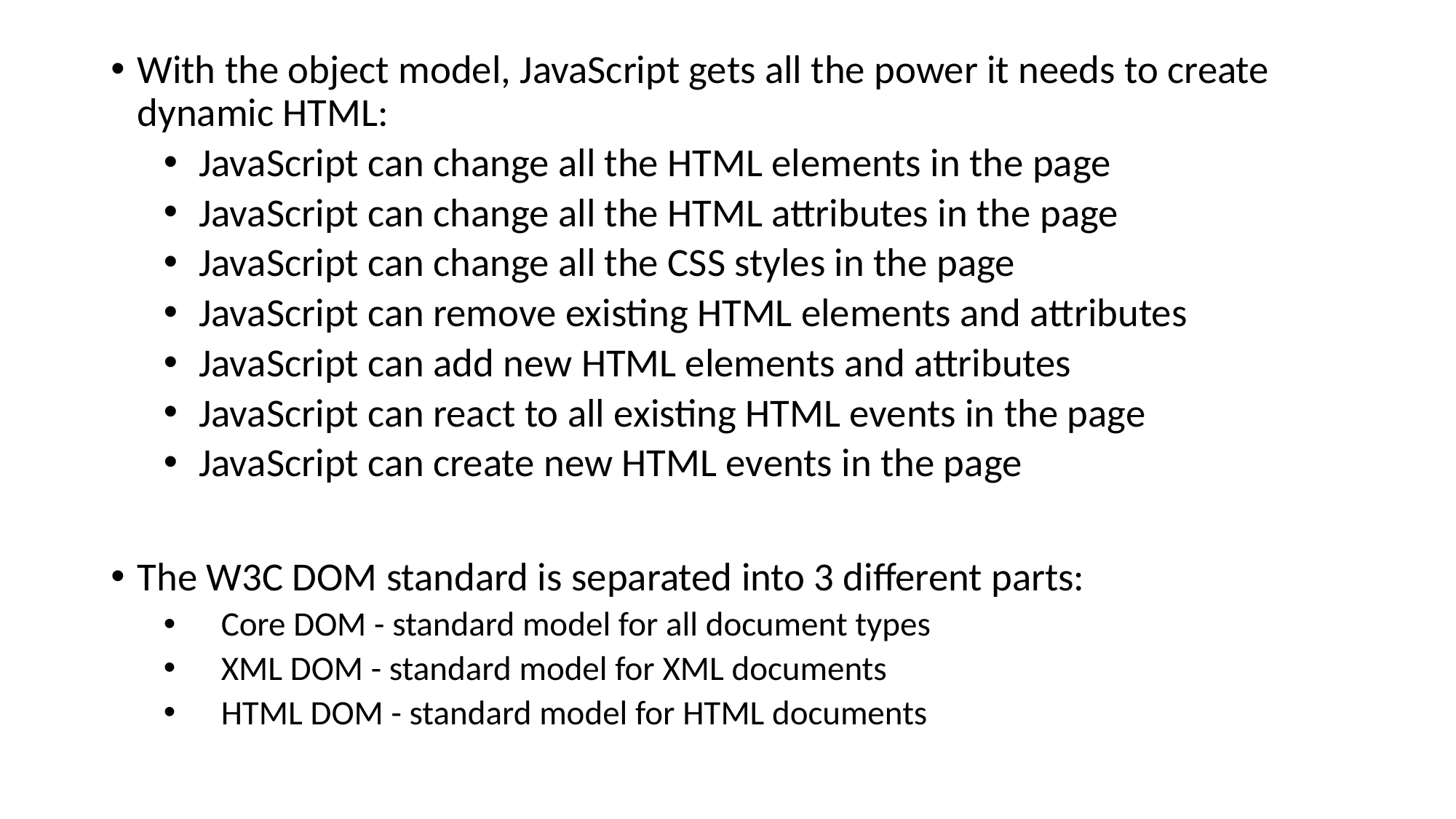

# With the object model, JavaScript gets all the power it needs to create dynamic HTML:
 JavaScript can change all the HTML elements in the page
 JavaScript can change all the HTML attributes in the page
 JavaScript can change all the CSS styles in the page
 JavaScript can remove existing HTML elements and attributes
 JavaScript can add new HTML elements and attributes
 JavaScript can react to all existing HTML events in the page
 JavaScript can create new HTML events in the page

The W3C DOM standard is separated into 3 different parts:
    Core DOM - standard model for all document types
    XML DOM - standard model for XML documents
    HTML DOM - standard model for HTML documents